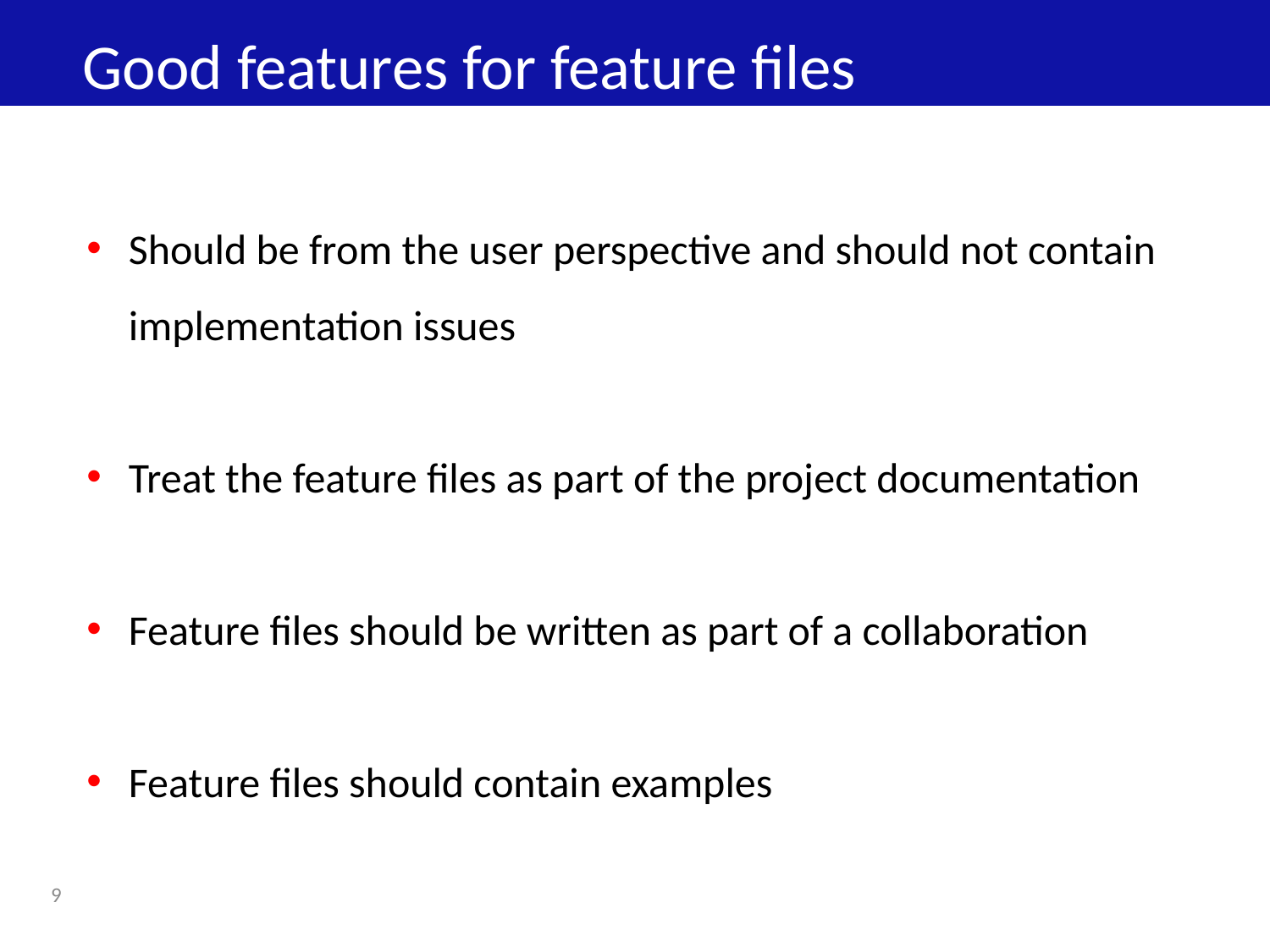

Good features for feature files

Should be from the user perspective and should not contain implementation issues

Treat the feature files as part of the project documentation

Feature files should be written as part of a collaboration

Feature files should contain examples
9